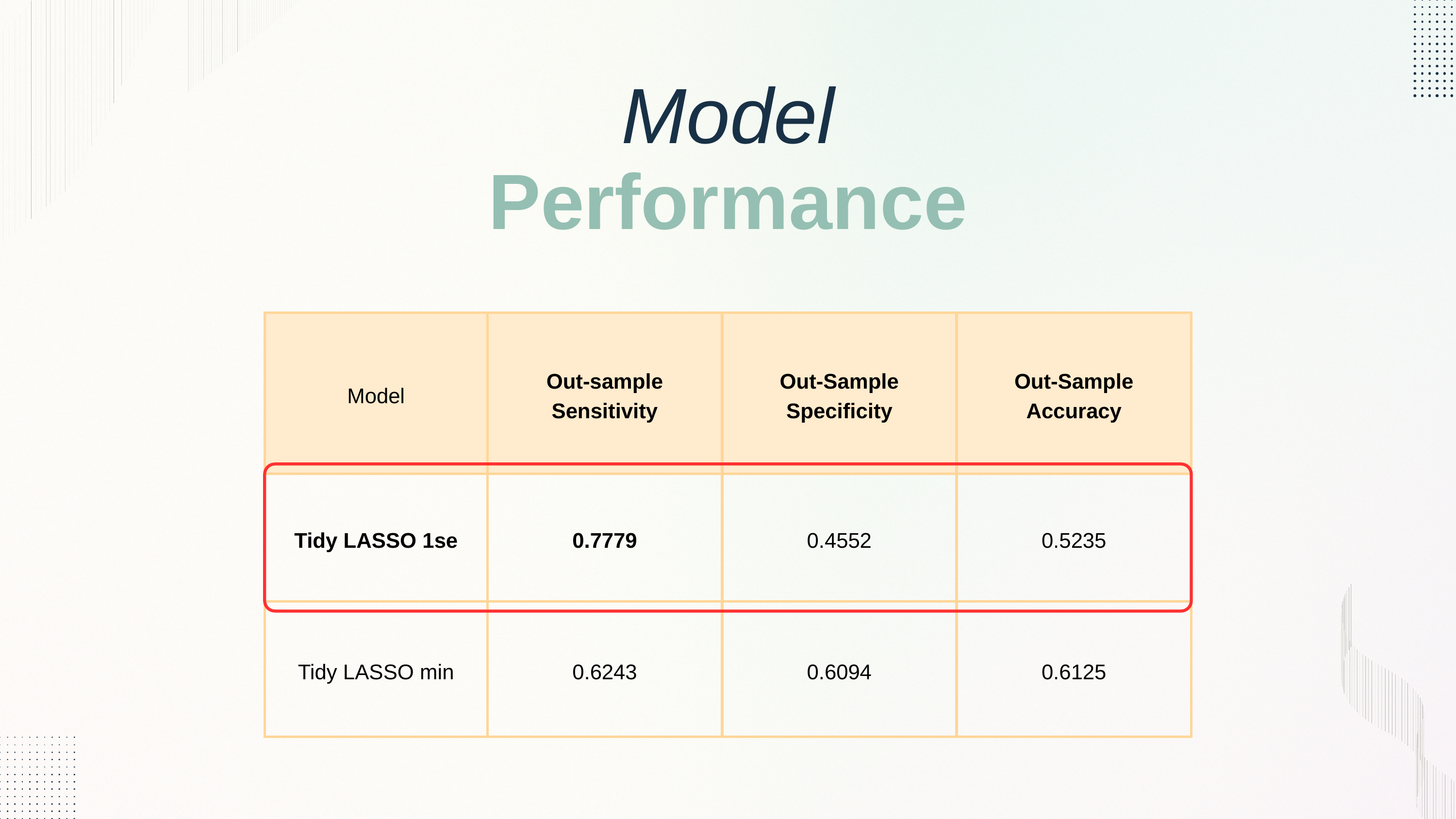

Model Performance
| Model | Out-sample Sensitivity | Out-Sample Specificity | Out-Sample Accuracy |
| --- | --- | --- | --- |
| Tidy LASSO 1se | 0.7779 | 0.4552 | 0.5235 |
| Tidy LASSO min | 0.6243 | 0.6094 | 0.6125 |